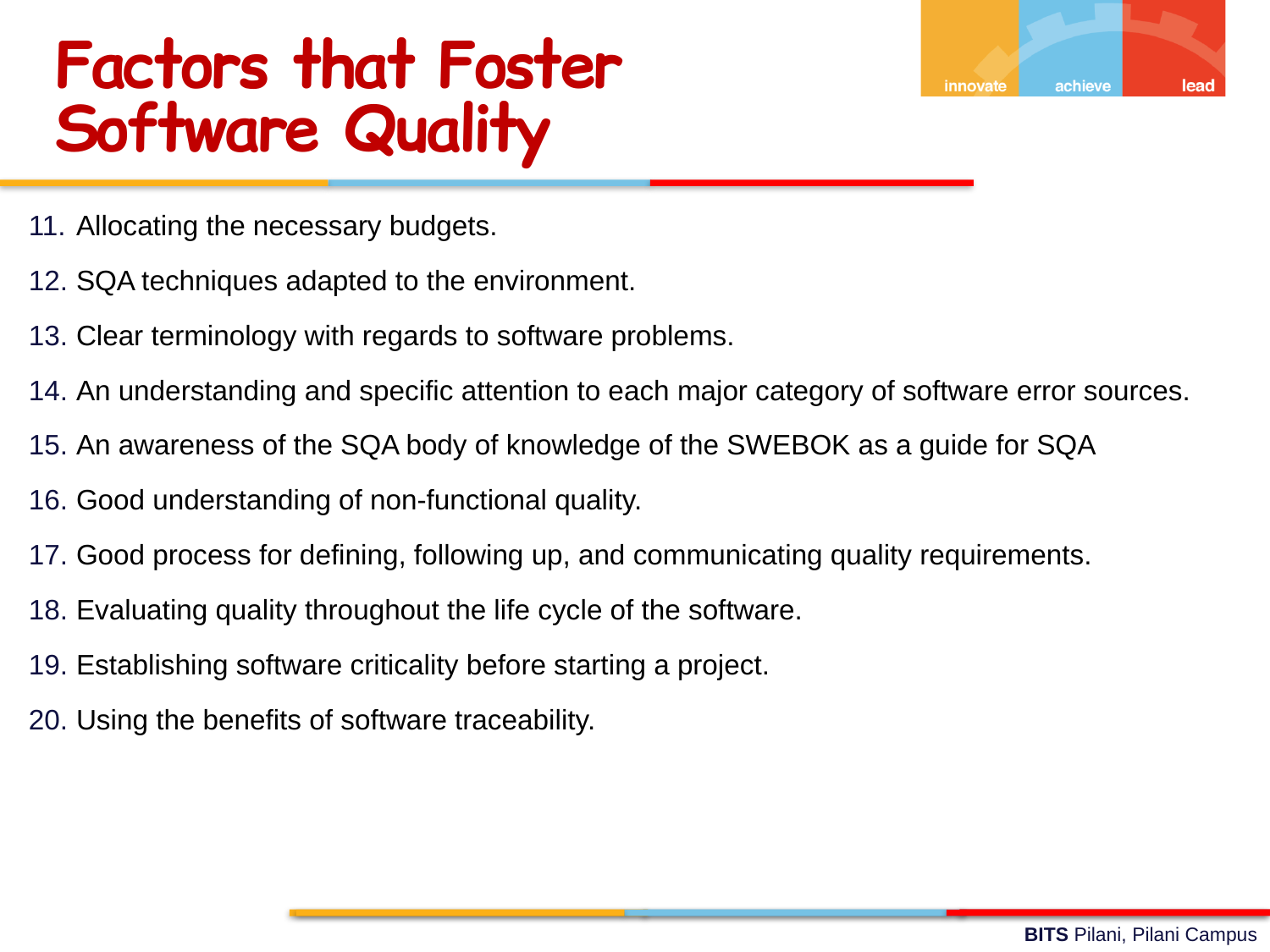

Factors that Foster Software Quality
Allocating the necessary budgets.
SQA techniques adapted to the environment.
Clear terminology with regards to software problems.
An understanding and specific attention to each major category of software error sources.
An awareness of the SQA body of knowledge of the SWEBOK as a guide for SQA
Good understanding of non-functional quality.
Good process for defining, following up, and communicating quality requirements.
Evaluating quality throughout the life cycle of the software.
Establishing software criticality before starting a project.
Using the benefits of software traceability.